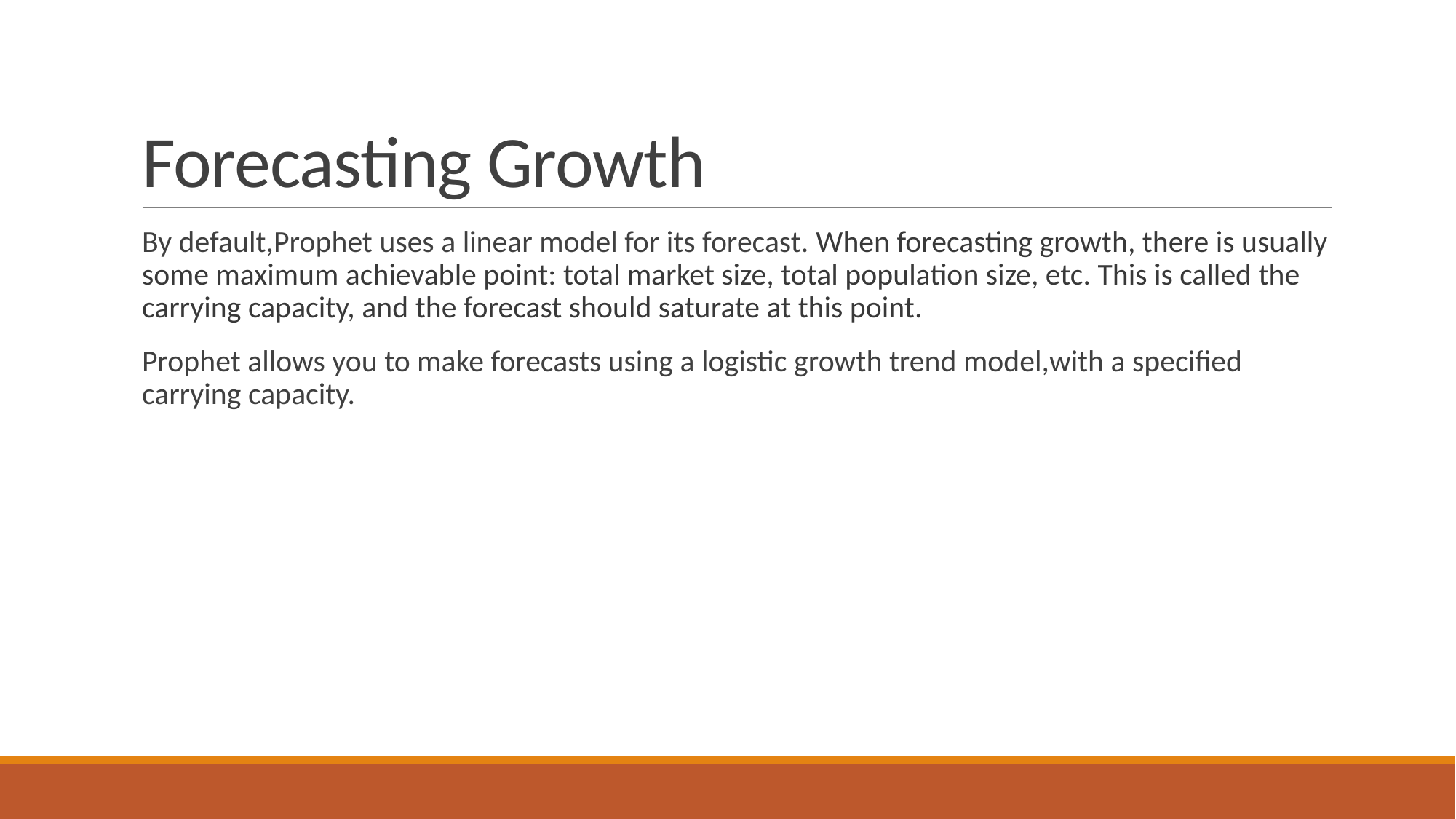

# Forecasting Growth
By default,Prophet uses a linear model for its forecast. When forecasting growth, there is usually some maximum achievable point: total market size, total population size, etc. This is called the carrying capacity, and the forecast should saturate at this point.
Prophet allows you to make forecasts using a logistic growth trend model,with a specified carrying capacity.